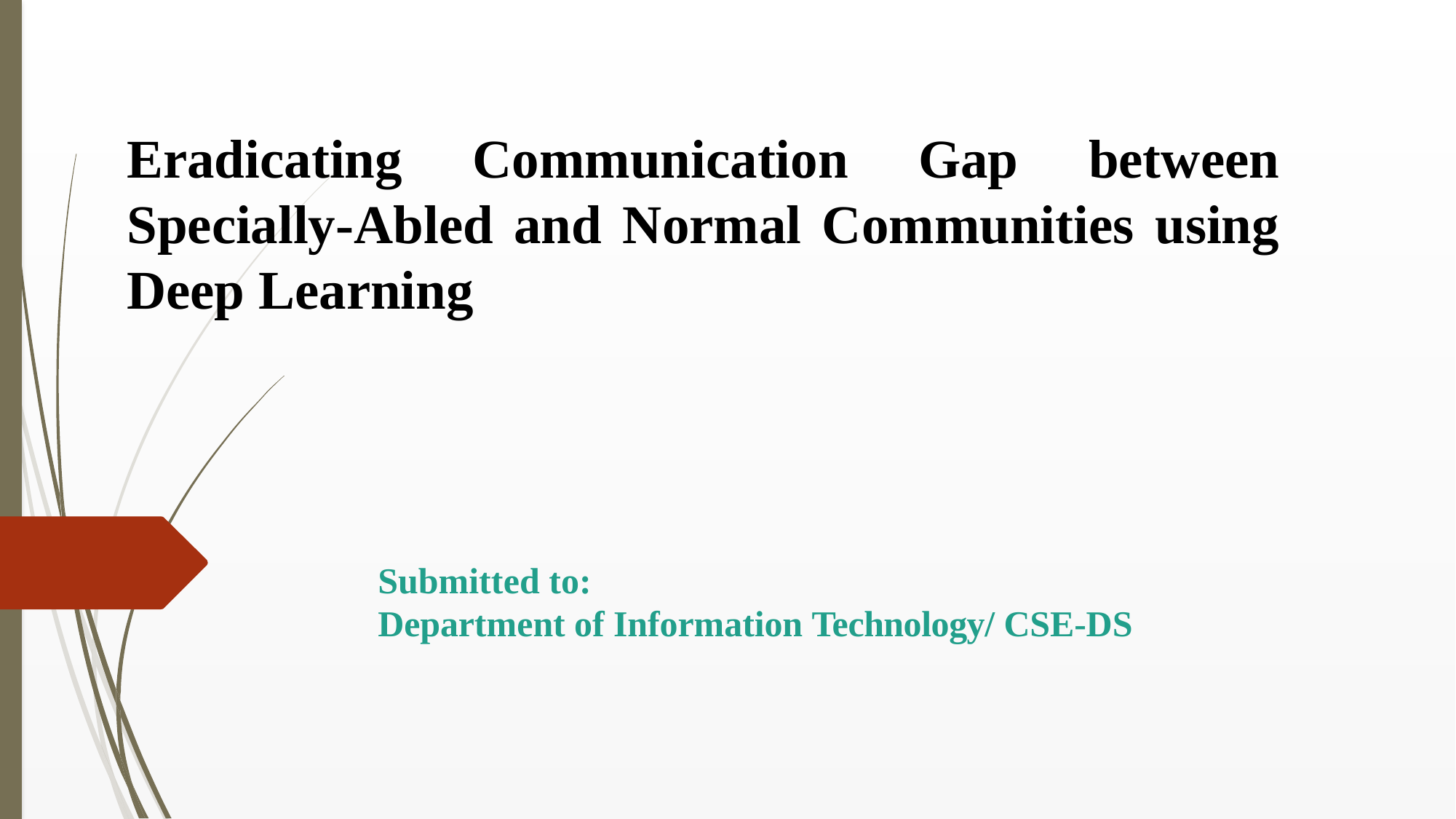

Eradicating Communication Gap between Specially-Abled and Normal Communities using Deep Learning
Submitted to:
Department of Information Technology/ CSE-DS